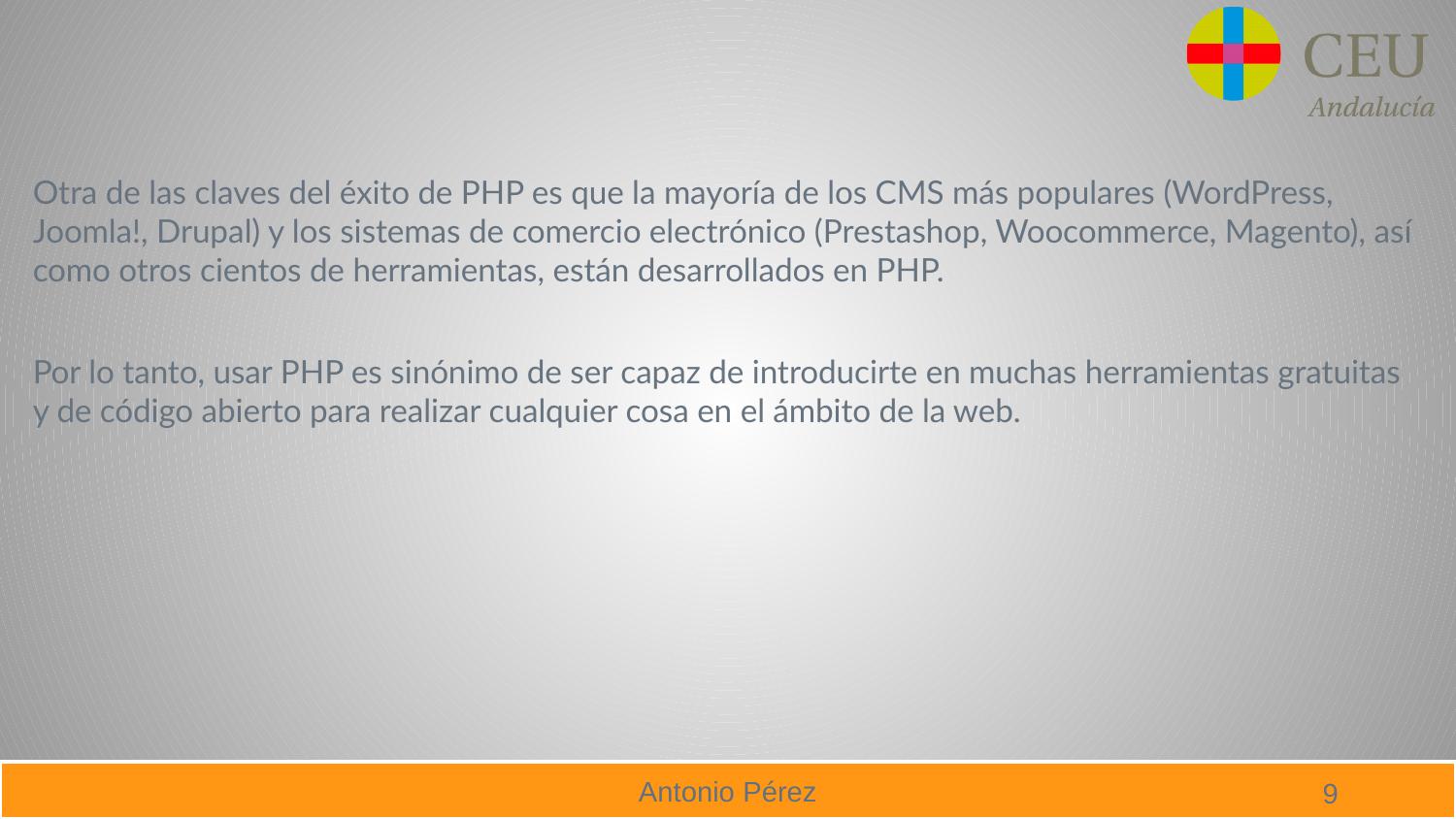

Otra de las claves del éxito de PHP es que la mayoría de los CMS más populares (WordPress, Joomla!, Drupal) y los sistemas de comercio electrónico (Prestashop, Woocommerce, Magento), así como otros cientos de herramientas, están desarrollados en PHP.

Por lo tanto, usar PHP es sinónimo de ser capaz de introducirte en muchas herramientas gratuitas y de código abierto para realizar cualquier cosa en el ámbito de la web.
9